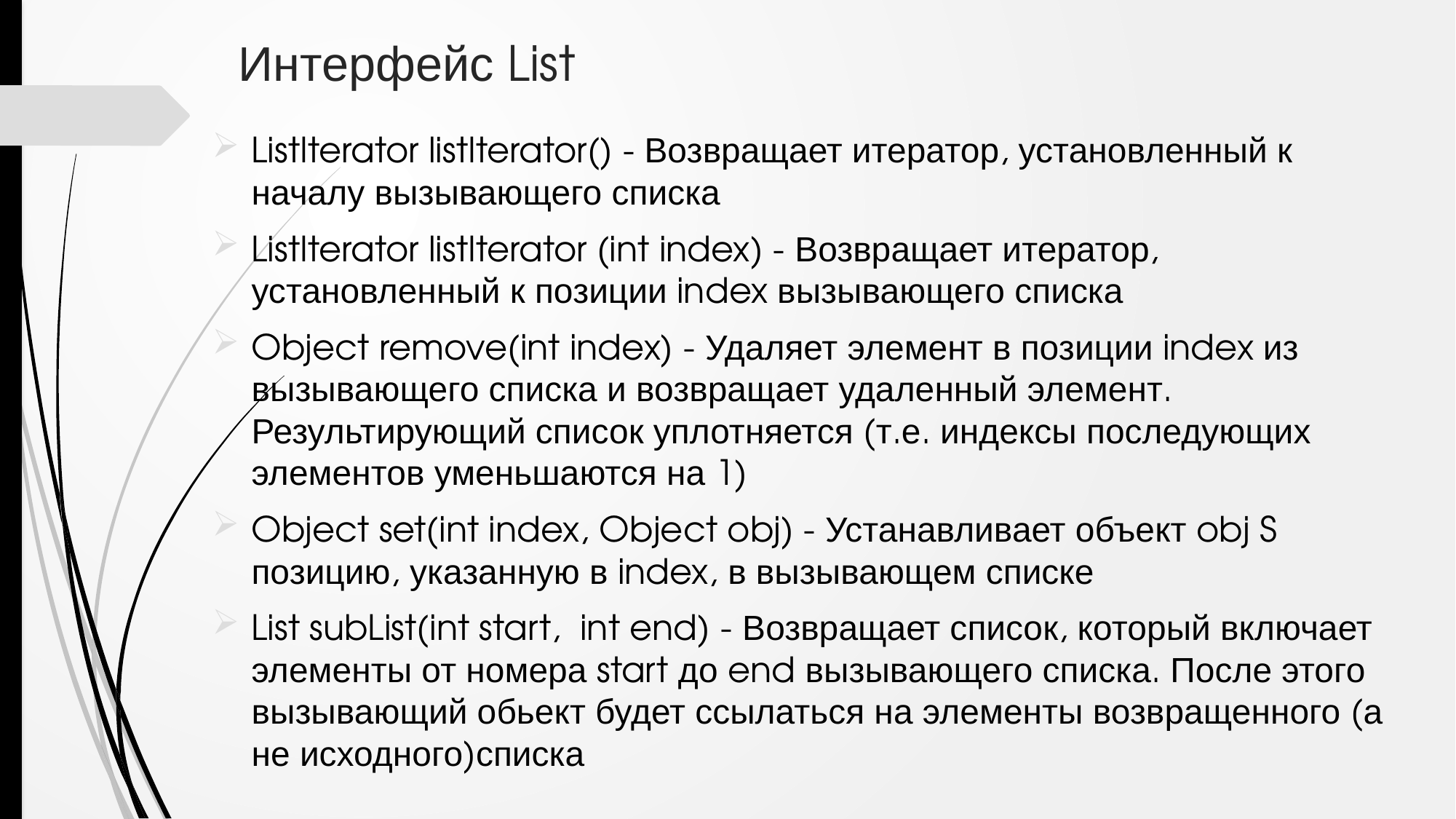

# Интерфейс List
ListIterator listIterator() - Возвращает итератор, установленный к началу вызывающего списка
ListIterator listIterator (int index) - Возвращает итератор, установленный к позиции index вызывающего списка
Object remove(int index) - Удаляет элемент в позиции index из вызывающего списка и возвращает удаленный элемент. Результирующий список уплотняется (т.е. индексы последующих элементов уменьшаются на 1)
Object set(int index, Object obj) - Устанавливает объект obj S позицию, указанную в index, в вызывающем списке
List subList(int start,  int end) - Возвращает список, который включает элементы от номера start до end вызывающего списка. После этого вызывающий обьект будет ссылаться на элементы возвращенного (а не исходного)списка